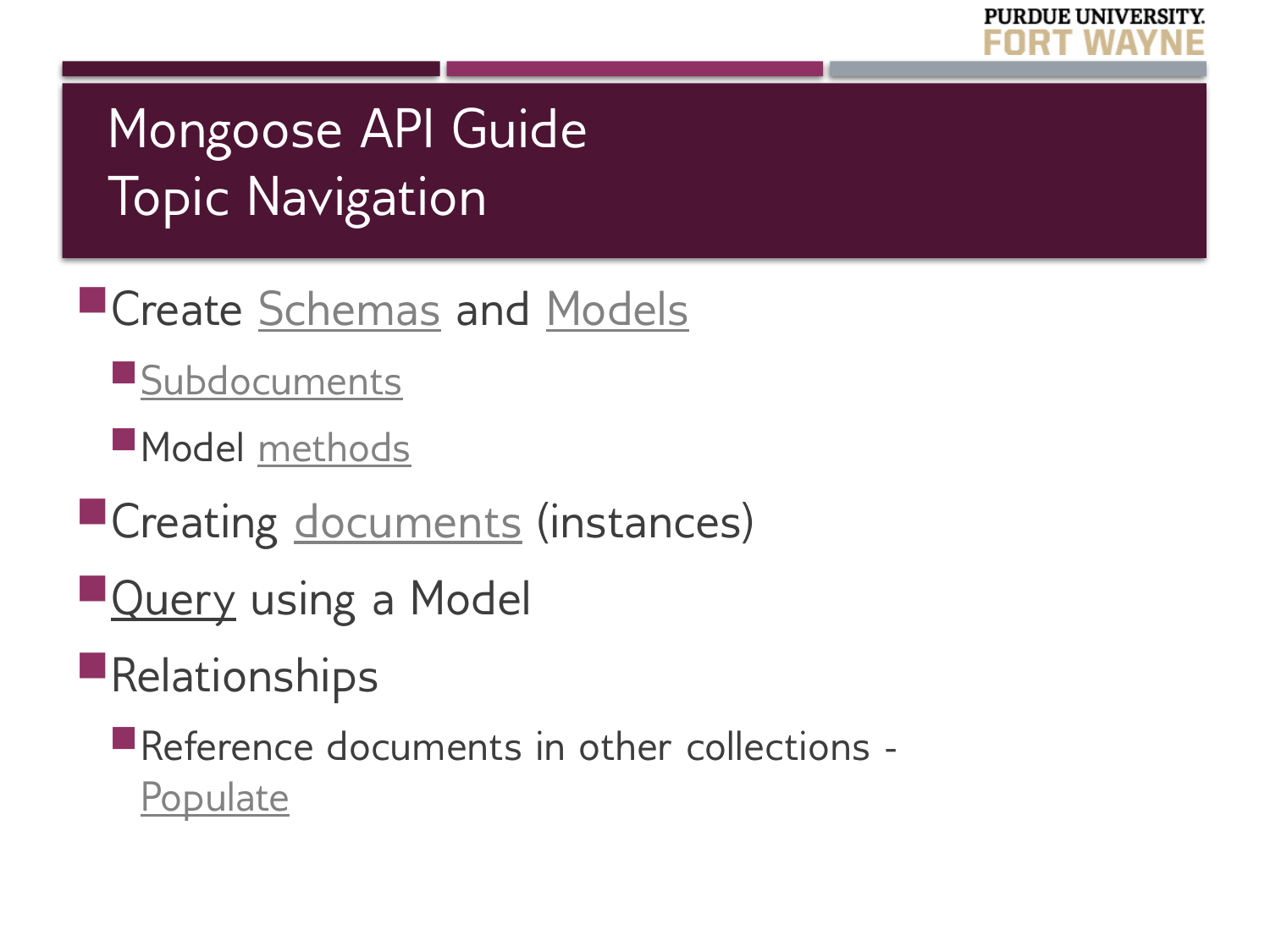

# Mongoose API Guide Topic Navigation
Create Schemas and Models
Subdocuments
Model methods
Creating documents (instances)
Query using a Model
Relationships
Reference documents in other collections -
Populate